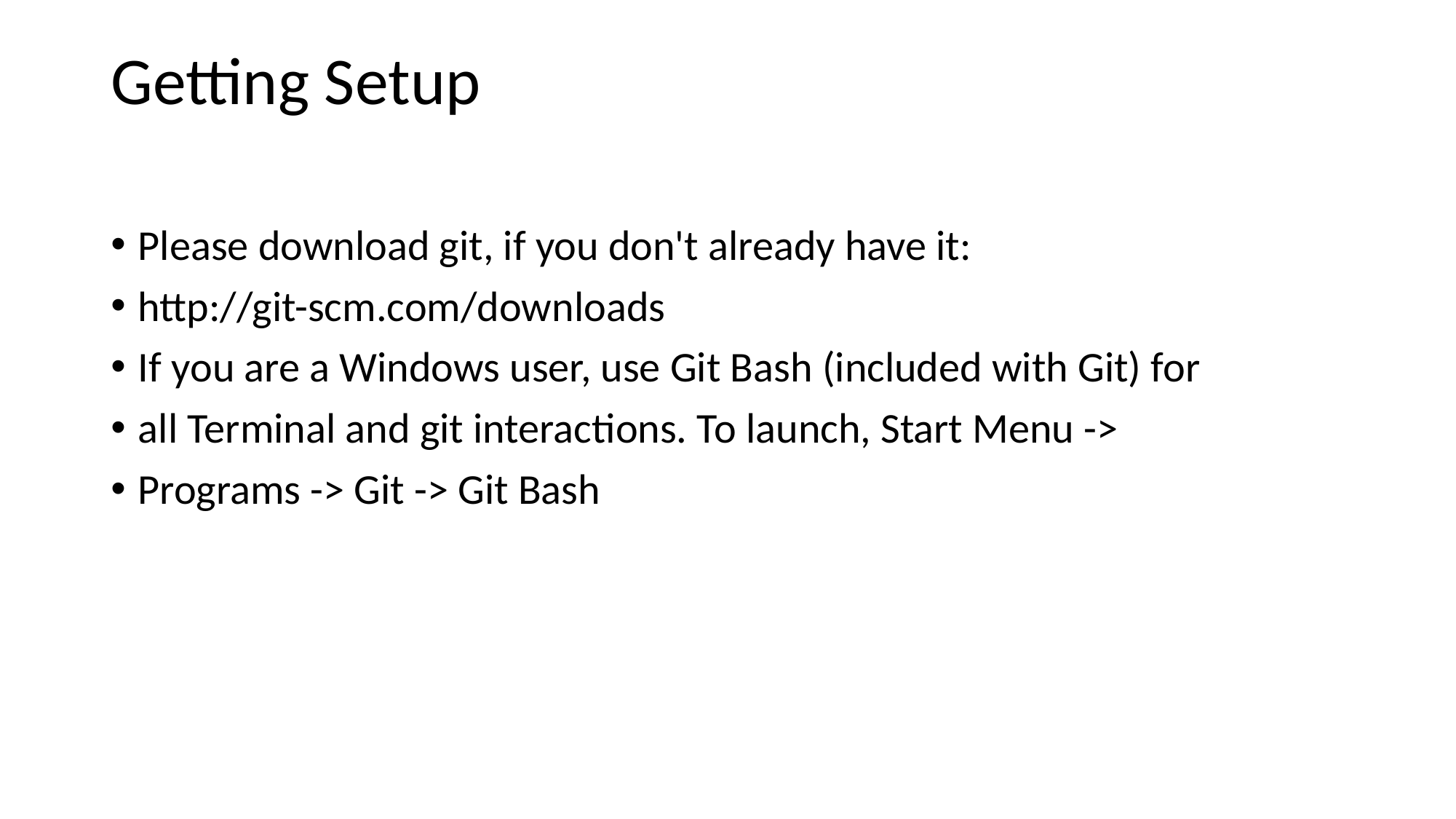

# Getting Setup
Please download git, if you don't already have it:
http://git-scm.com/downloads
If you are a Windows user, use Git Bash (included with Git) for
all Terminal and git interactions. To launch, Start Menu ->
Programs -> Git -> Git Bash